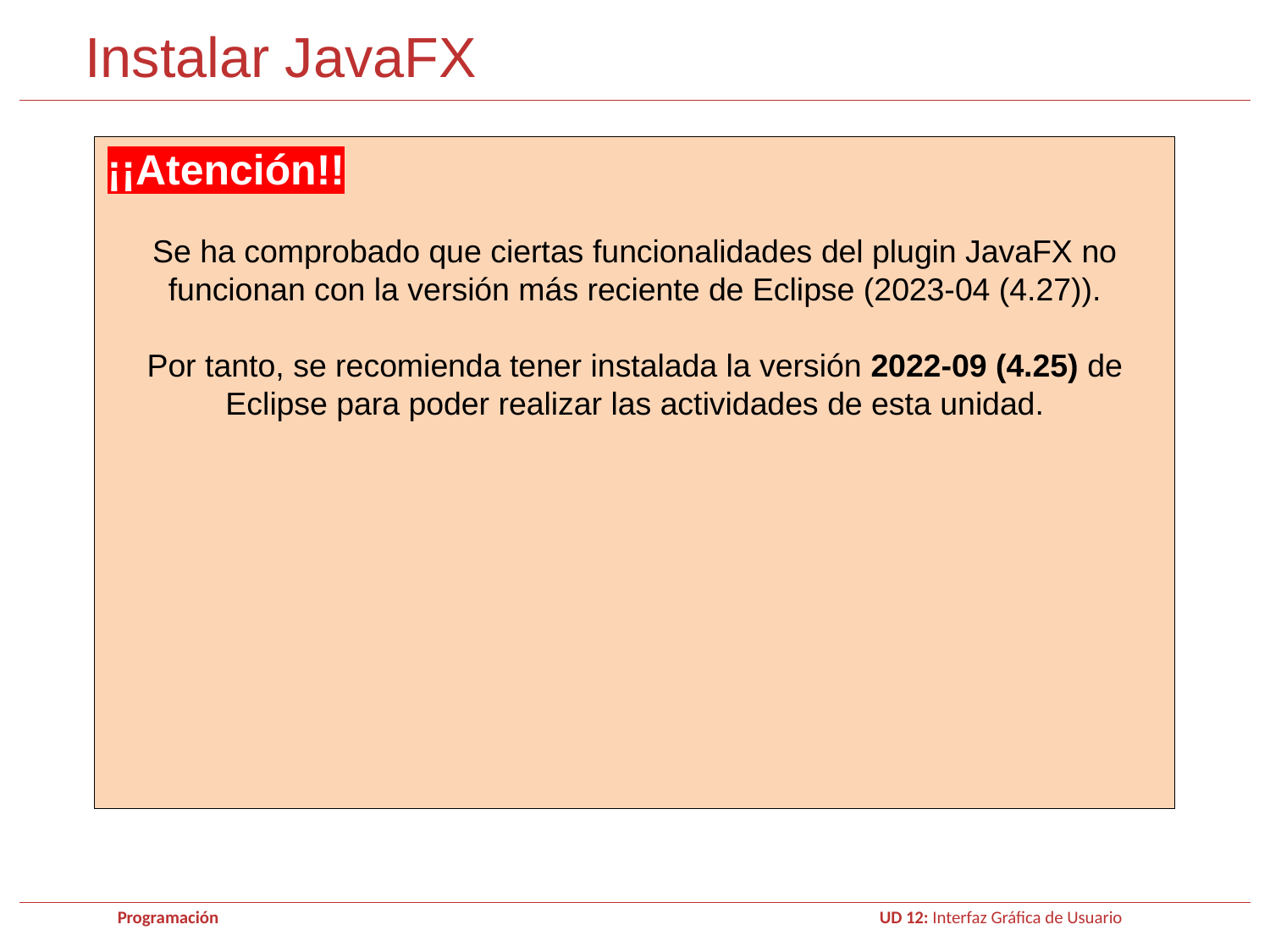

Instalar JavaFX

¡¡Atención!!

Se ha comprobado que ciertas funcionalidades del plugin JavaFX no funcionan con la versión más reciente de Eclipse (2023-04 (4.27)).

Por tanto, se recomienda tener instalada la versión 2022-09 (4.25) de Eclipse para poder realizar las actividades de esta unidad.

Programación       					UD 12: Interfaz Gráfica de Usuario